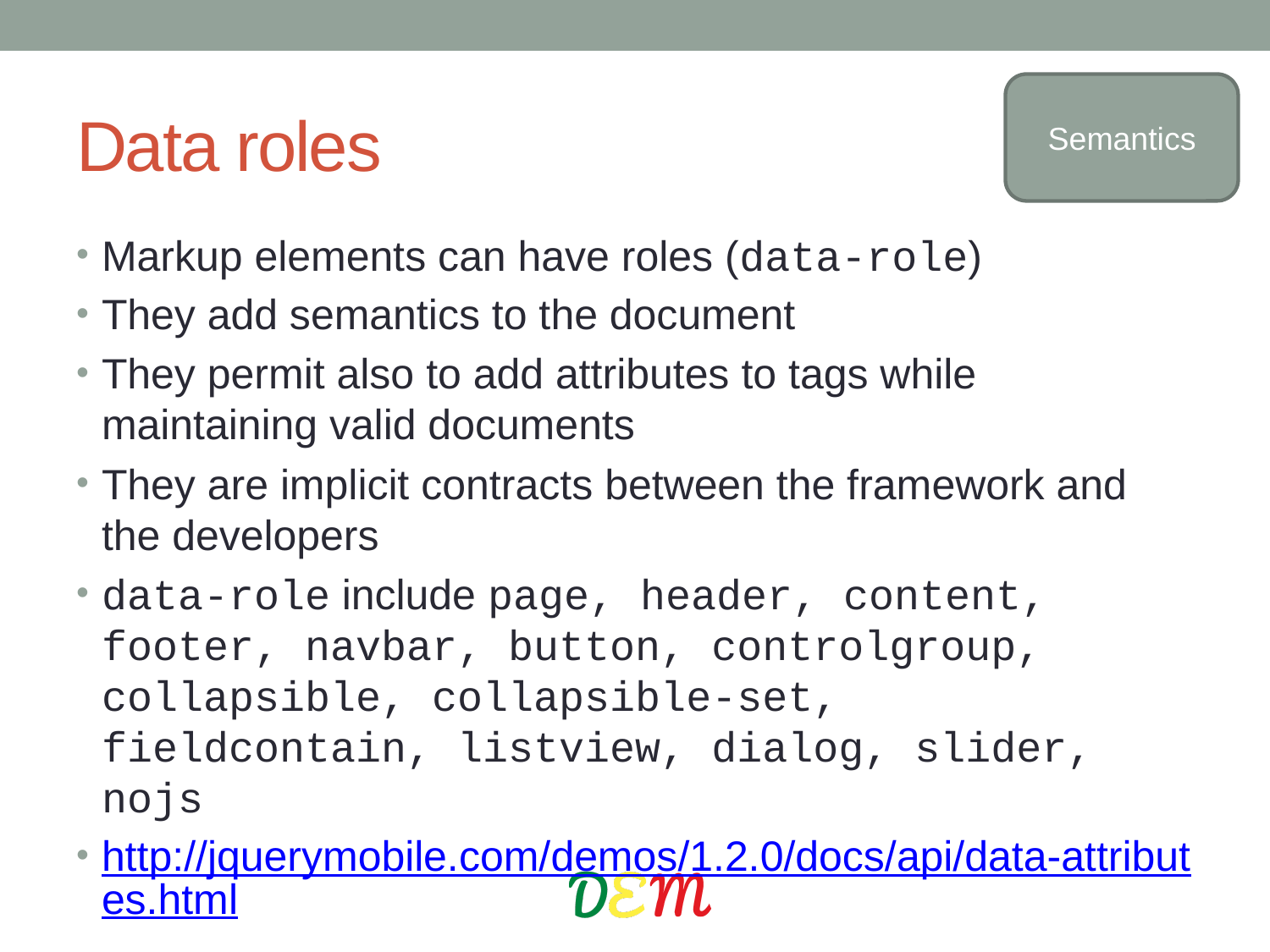

# Data roles
Semantics
Markup elements can have roles (data-role)
They add semantics to the document
They permit also to add attributes to tags while maintaining valid documents
They are implicit contracts between the framework and the developers
data-role include page, header, content, footer, navbar, button, controlgroup, collapsible, collapsible-set, fieldcontain, listview, dialog, slider, nojs
http://jquerymobile.com/demos/1.2.0/docs/api/data-attributes.html